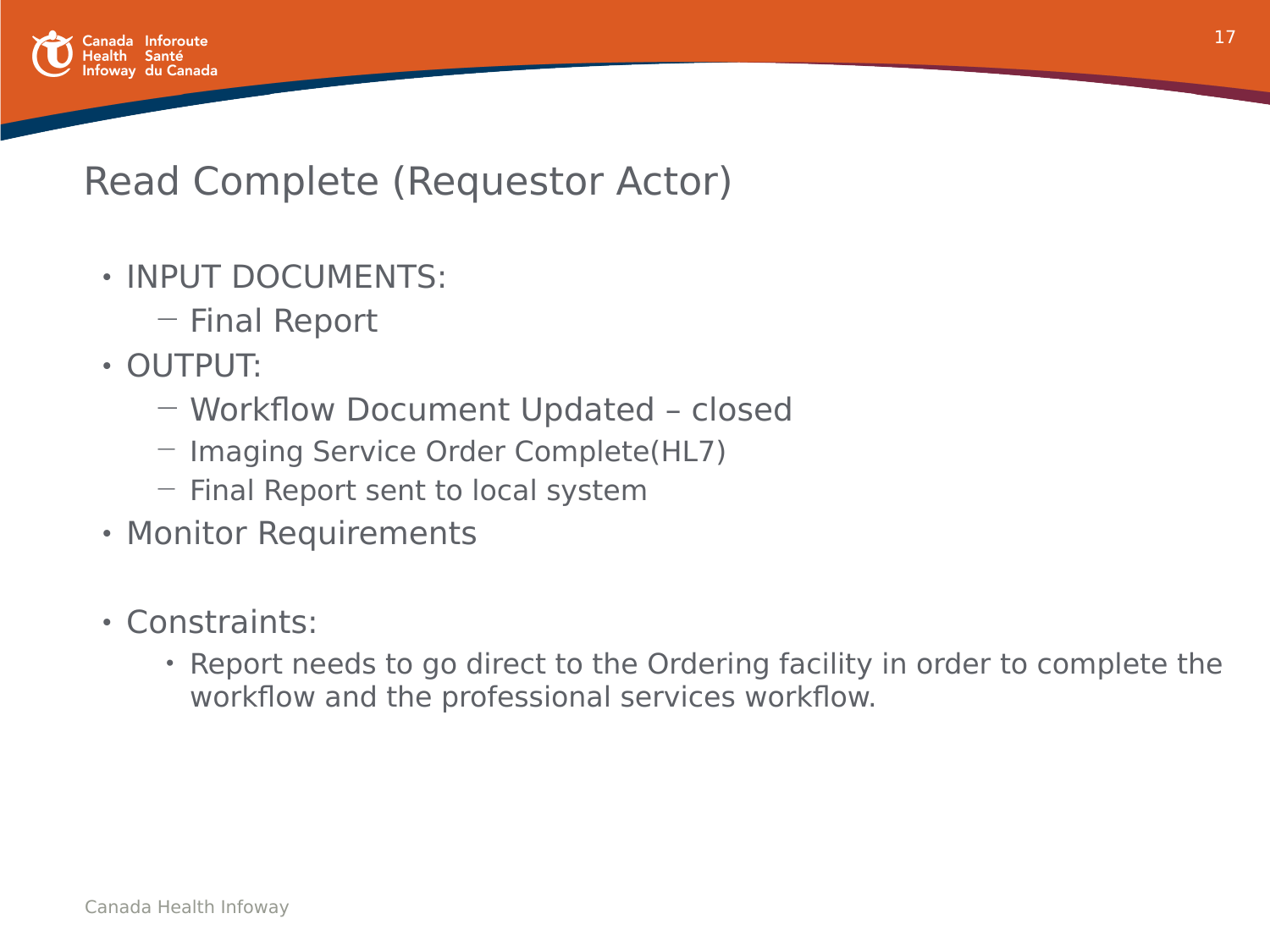

17
# Read Complete (Requestor Actor)

INPUT DOCUMENTS:
Final Report
OUTPUT:
Workflow Document Updated – closed
Imaging Service Order Complete(HL7)
Final Report sent to local system
Monitor Requirements

Constraints:
Report needs to go direct to the Ordering facility in order to complete the workflow and the professional services workflow.

Canada Health Infoway